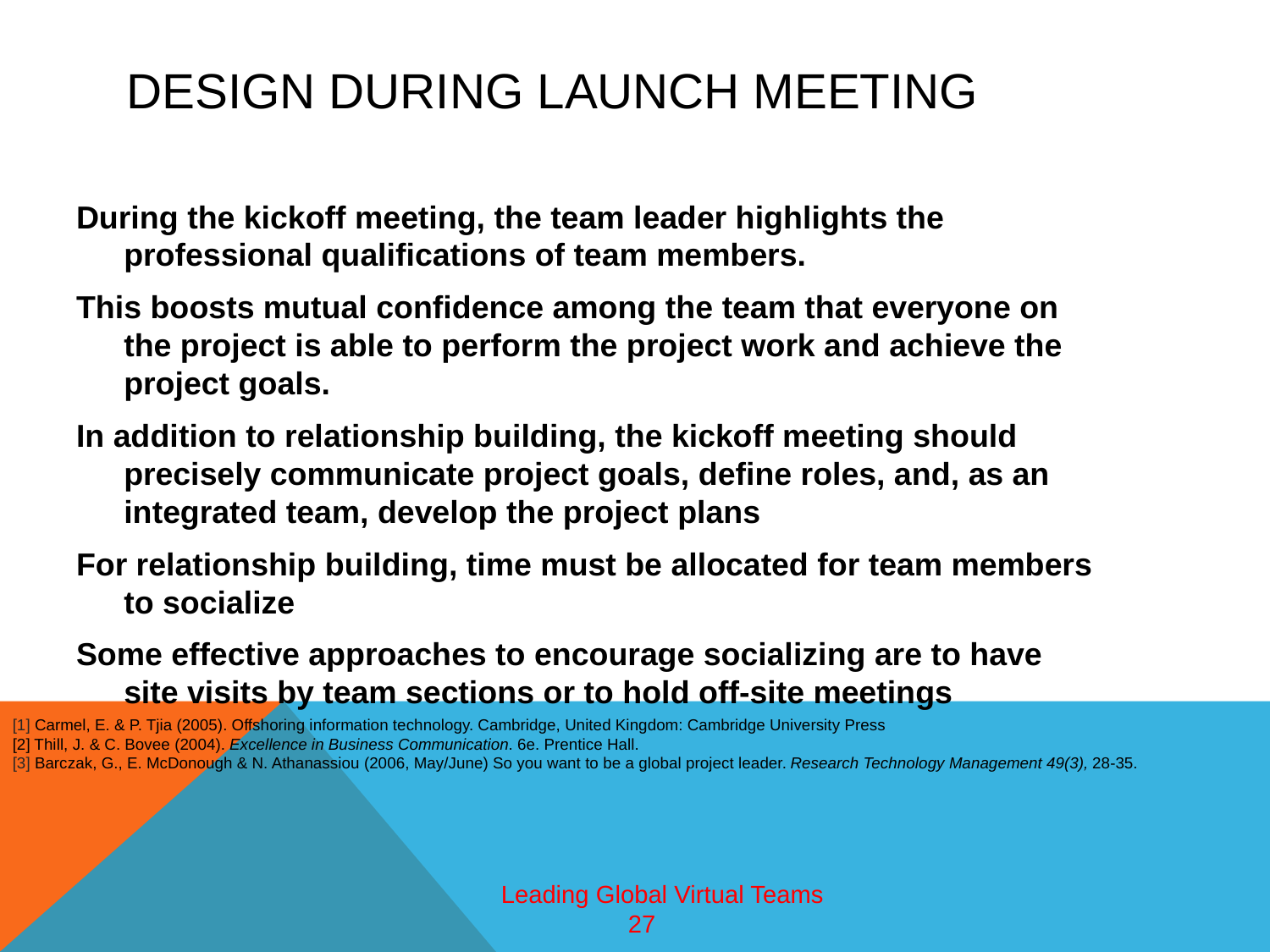

# Design during Launch Meeting
During the kickoff meeting, the team leader highlights the professional qualifications of team members.
This boosts mutual confidence among the team that everyone on the project is able to perform the project work and achieve the project goals.
In addition to relationship building, the kickoff meeting should precisely communicate project goals, define roles, and, as an integrated team, develop the project plans
For relationship building, time must be allocated for team members to socialize
Some effective approaches to encourage socializing are to have site visits by team sections or to hold off-site meetings
[1] Carmel, E. & P. Tjia (2005). Offshoring information technology. Cambridge, United Kingdom: Cambridge University Press
[2] Thill, J. & C. Bovee (2004). Excellence in Business Communication. 6e. Prentice Hall.
[3] Barczak, G., E. McDonough & N. Athanassiou (2006, May/June) So you want to be a global project leader. Research Technology Management 49(3), 28-35.